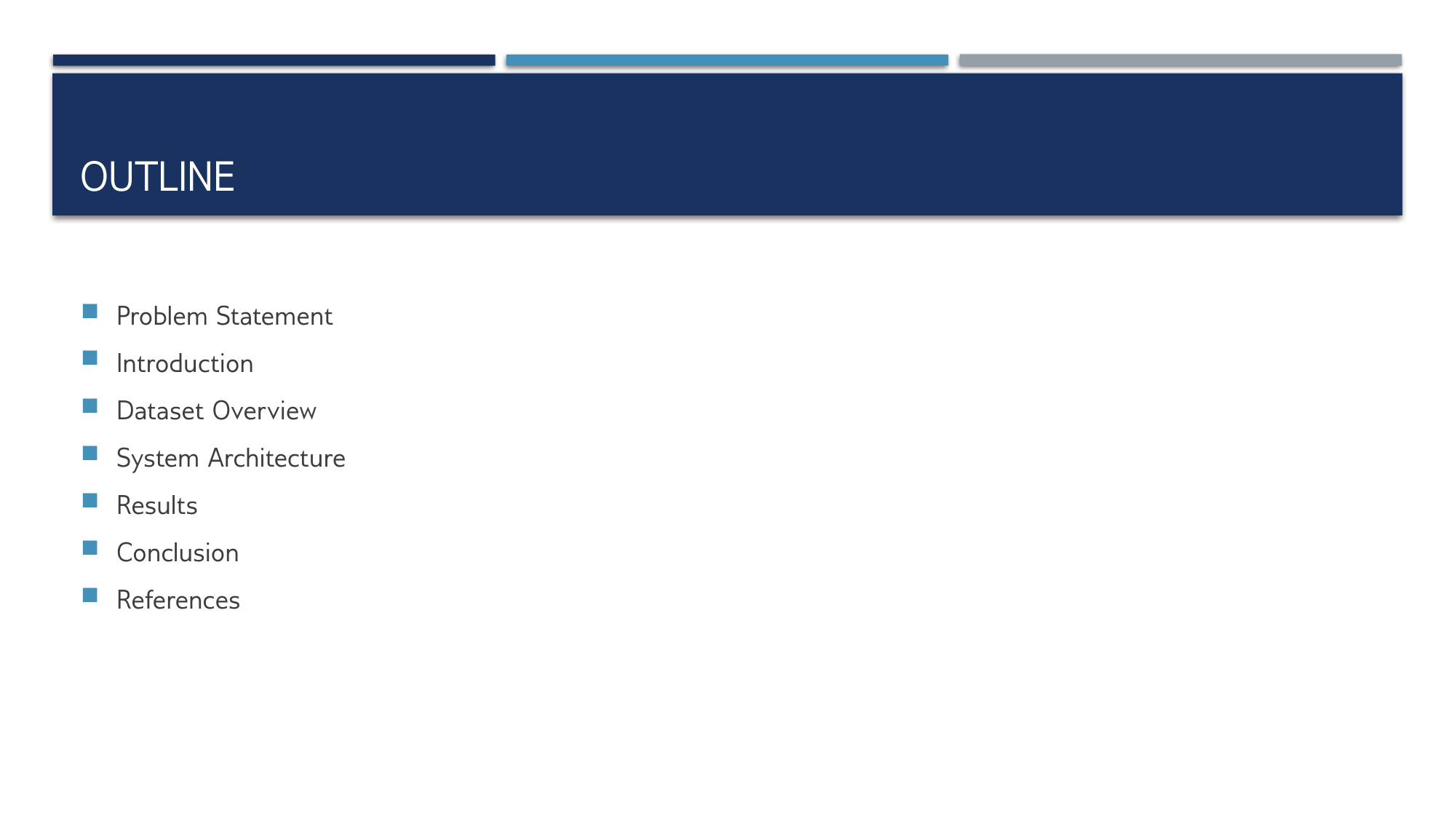

# OUTLINE
Problem Statement
Introduction
Dataset Overview
System Architecture
Results
Conclusion
References